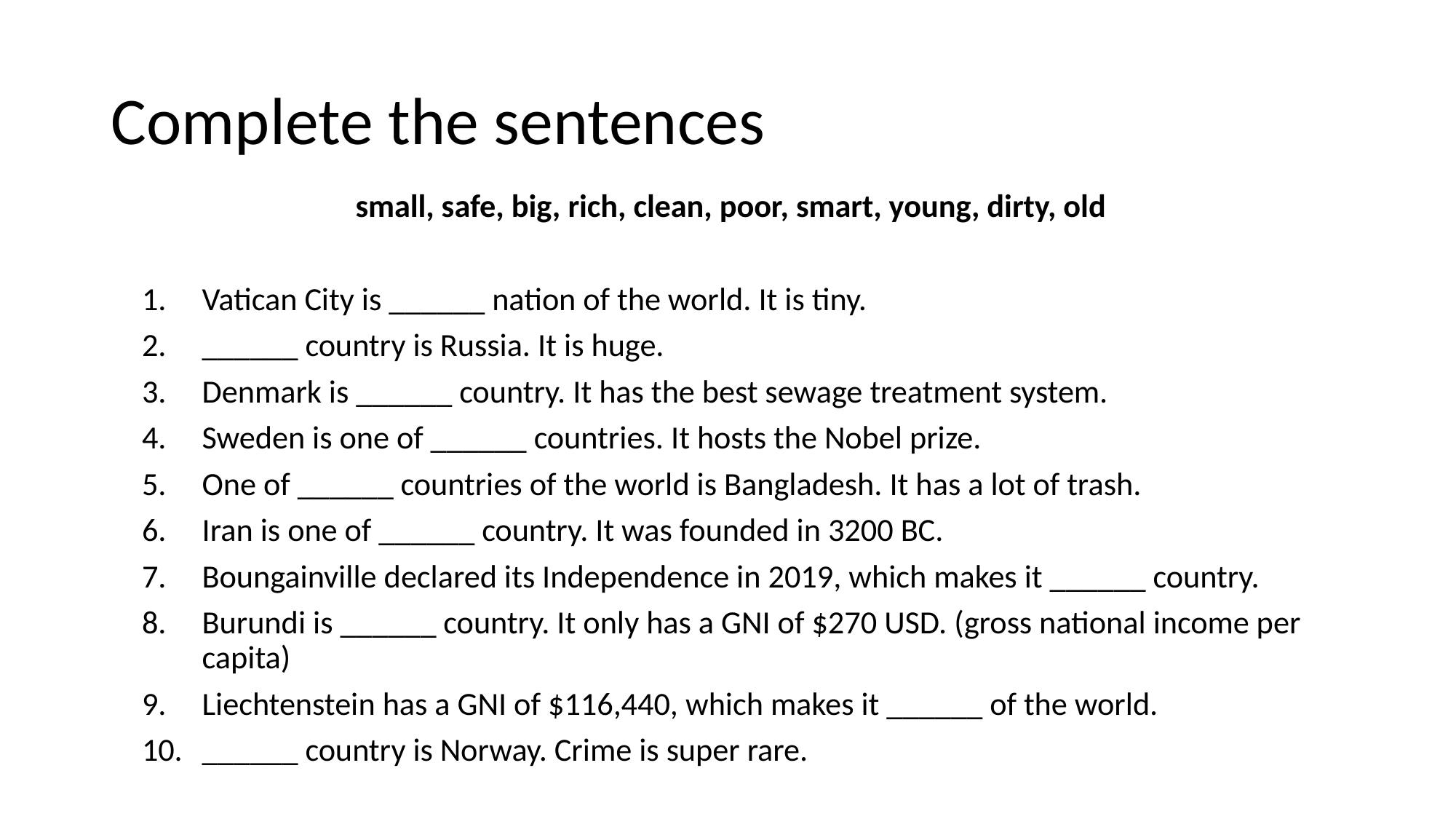

# Complete the sentences
small, safe, big, rich, clean, poor, smart, young, dirty, old

Vatican City is ______ nation of the world. It is tiny.
______ country is Russia. It is huge.
Denmark is ______ country. It has the best sewage treatment system.
Sweden is one of ______ countries. It hosts the Nobel prize.
One of ______ countries of the world is Bangladesh. It has a lot of trash.
Iran is one of ______ country. It was founded in 3200 BC.
Boungainville declared its Independence in 2019, which makes it ______ country.
Burundi is ______ country. It only has a GNI of $270 USD. (gross national income per capita)
Liechtenstein has a GNI of $116,440, which makes it ______ of the world.
______ country is Norway. Crime is super rare.